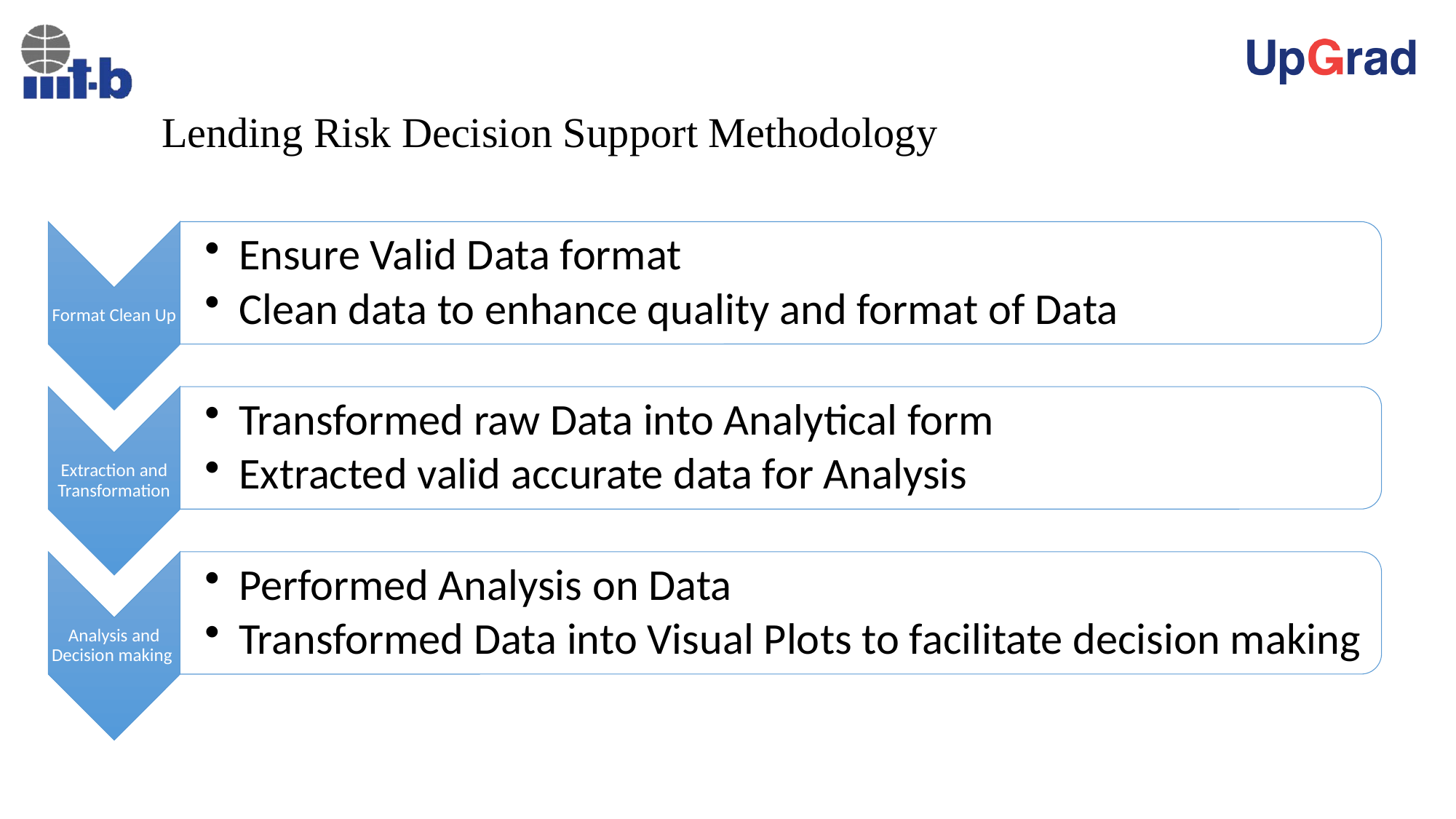

# Lending Risk Decision Support Methodology
Format Clean Up
Ensure Valid Data format
Clean data to enhance quality and format of Data
Extraction and Transformation
Transformed raw Data into Analytical form
Extracted valid accurate data for Analysis
Analysis and Decision making
Performed Analysis on Data
Transformed Data into Visual Plots to facilitate decision making